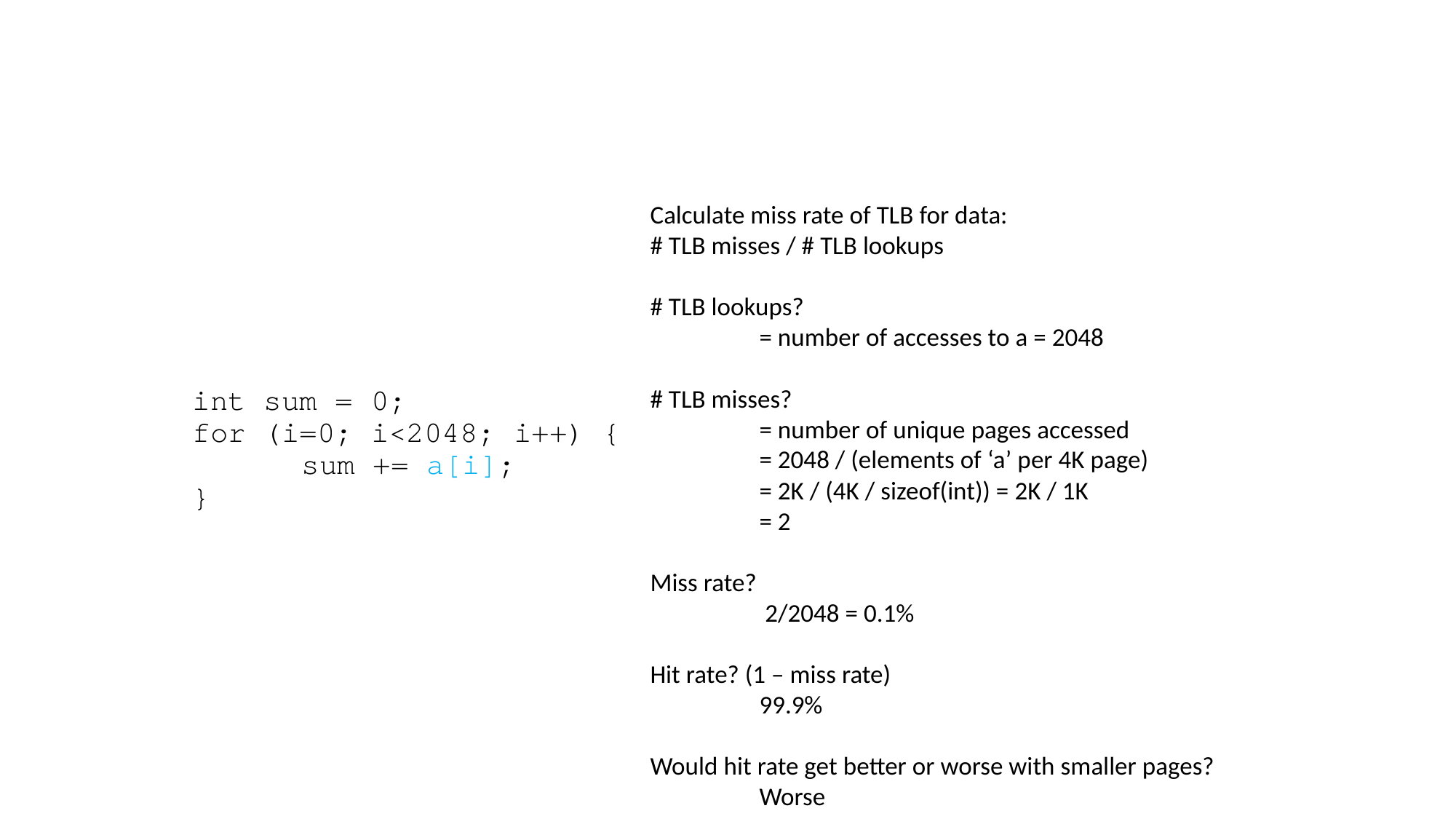

# Performance Of TLB?
Calculate miss rate of TLB for data:
# TLB misses / # TLB lookups

# TLB lookups?
	= number of accesses to a = 2048

# TLB misses?
	= number of unique pages accessed
	= 2048 / (elements of ‘a’ per 4K page)
	= 2K / (4K / sizeof(int)) = 2K / 1K
	= 2

Miss rate?
	 2/2048 = 0.1%

Hit rate? (1 – miss rate)
	99.9%

Would hit rate get better or worse with smaller pages?
	Worse
int sum = 0;
for (i=0; i<2048; i++) {
	sum += a[i];
}